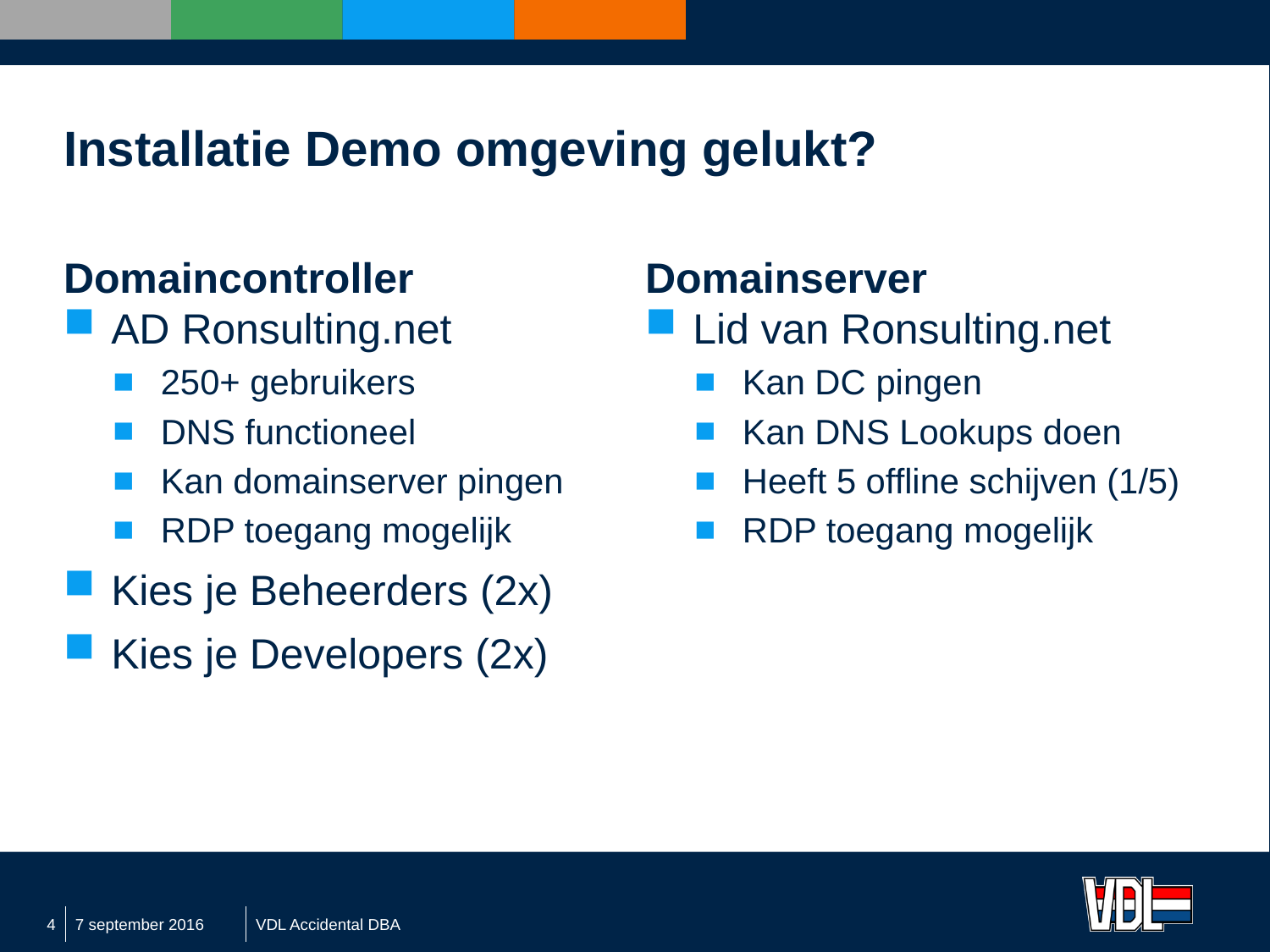

# Installatie Demo omgeving gelukt?
Domaincontroller
Domainserver
AD Ronsulting.net
250+ gebruikers
DNS functioneel
Kan domainserver pingen
RDP toegang mogelijk
Kies je Beheerders (2x)
Kies je Developers (2x)
Lid van Ronsulting.net
Kan DC pingen
Kan DNS Lookups doen
Heeft 5 offline schijven (1/5)
RDP toegang mogelijk

4
7 september 2016
VDL Accidental DBA